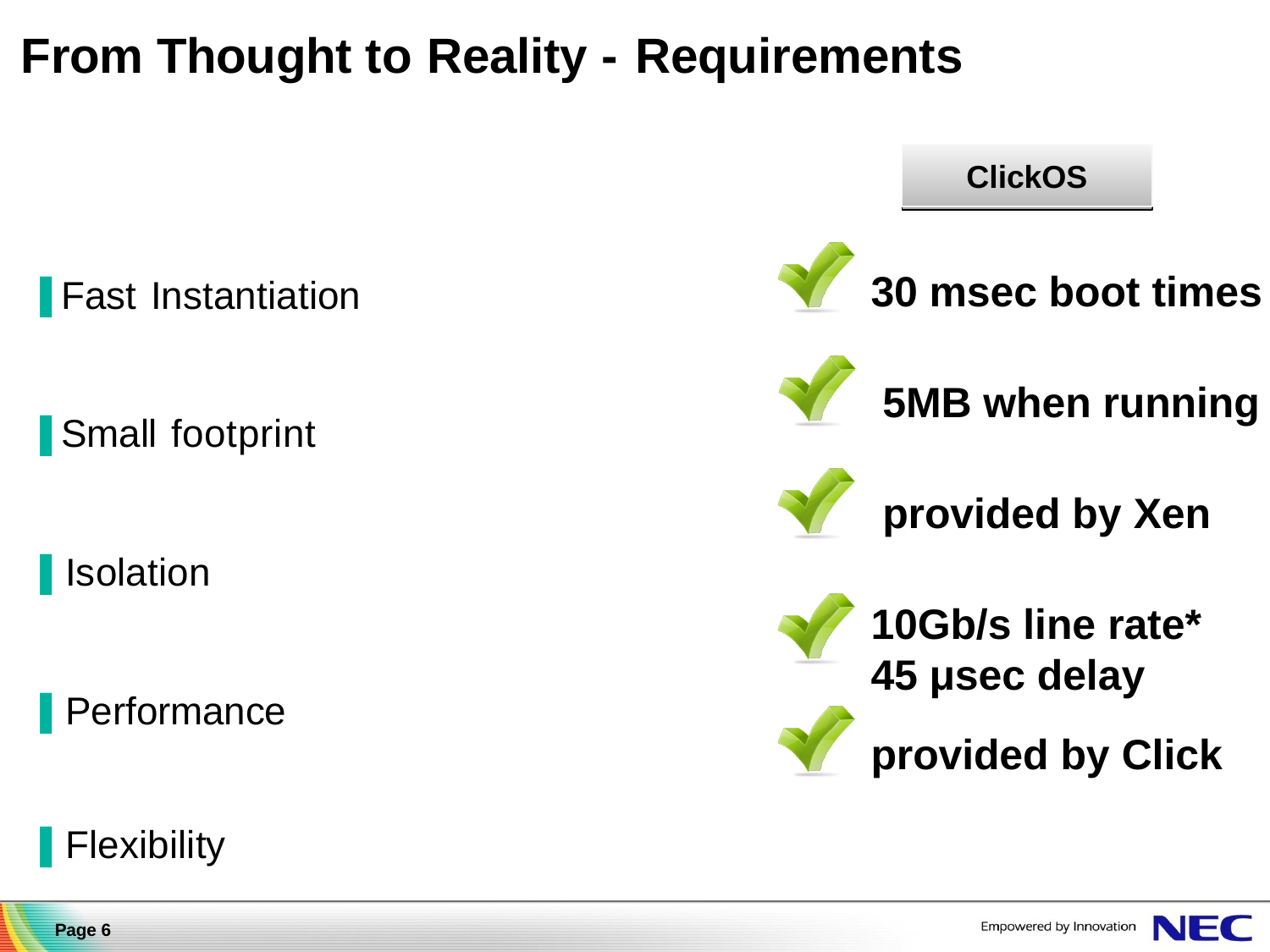

# From Thought to Reality - Requirements

ClickOS
30 msec boot times  5MB when running  provided by Xen  10Gb/s line rate*
45 μsec delay
provided by Click

▐ Fast Instantiation

▐ Small footprint

▐ Isolation

▐ Performance

▐ Flexibility

Page 6